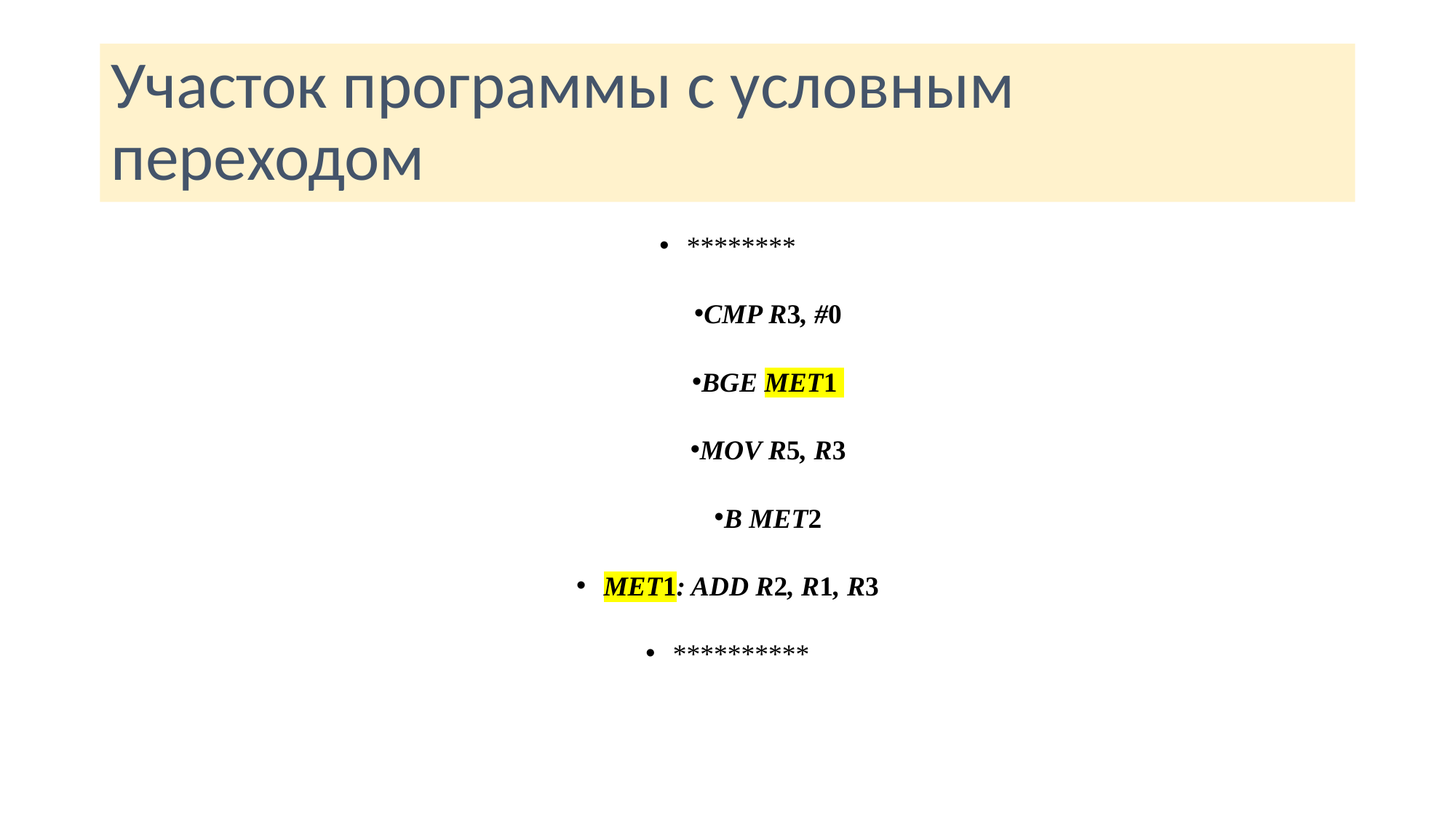

# Участок программы с условным переходом
********
CMP R3, #0
BGE MET1
MOV R5, R3
B MET2
MET1: ADD R2, R1, R3
**********